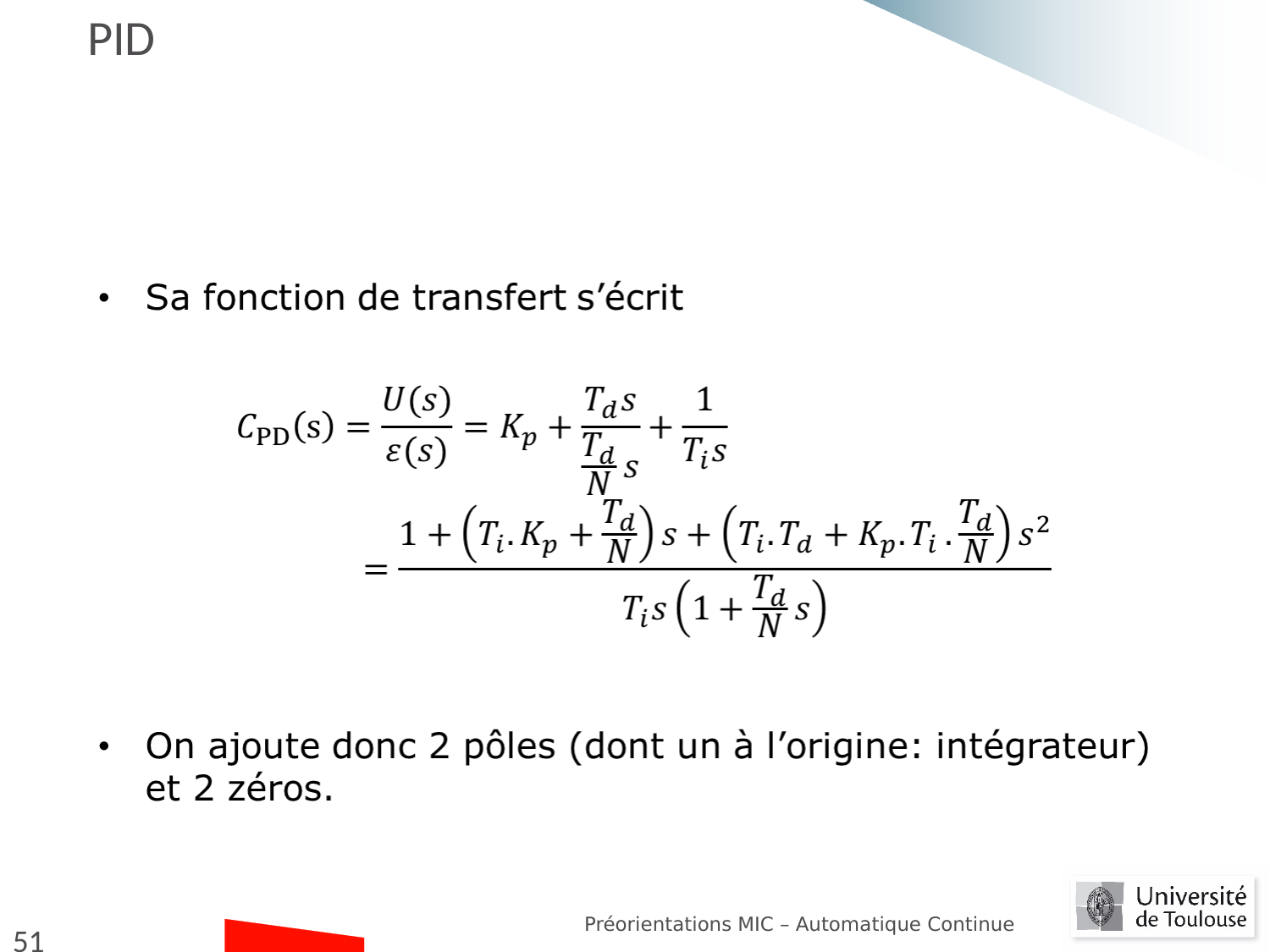

# PID

Préorientations MIC – Automatique Continue
51